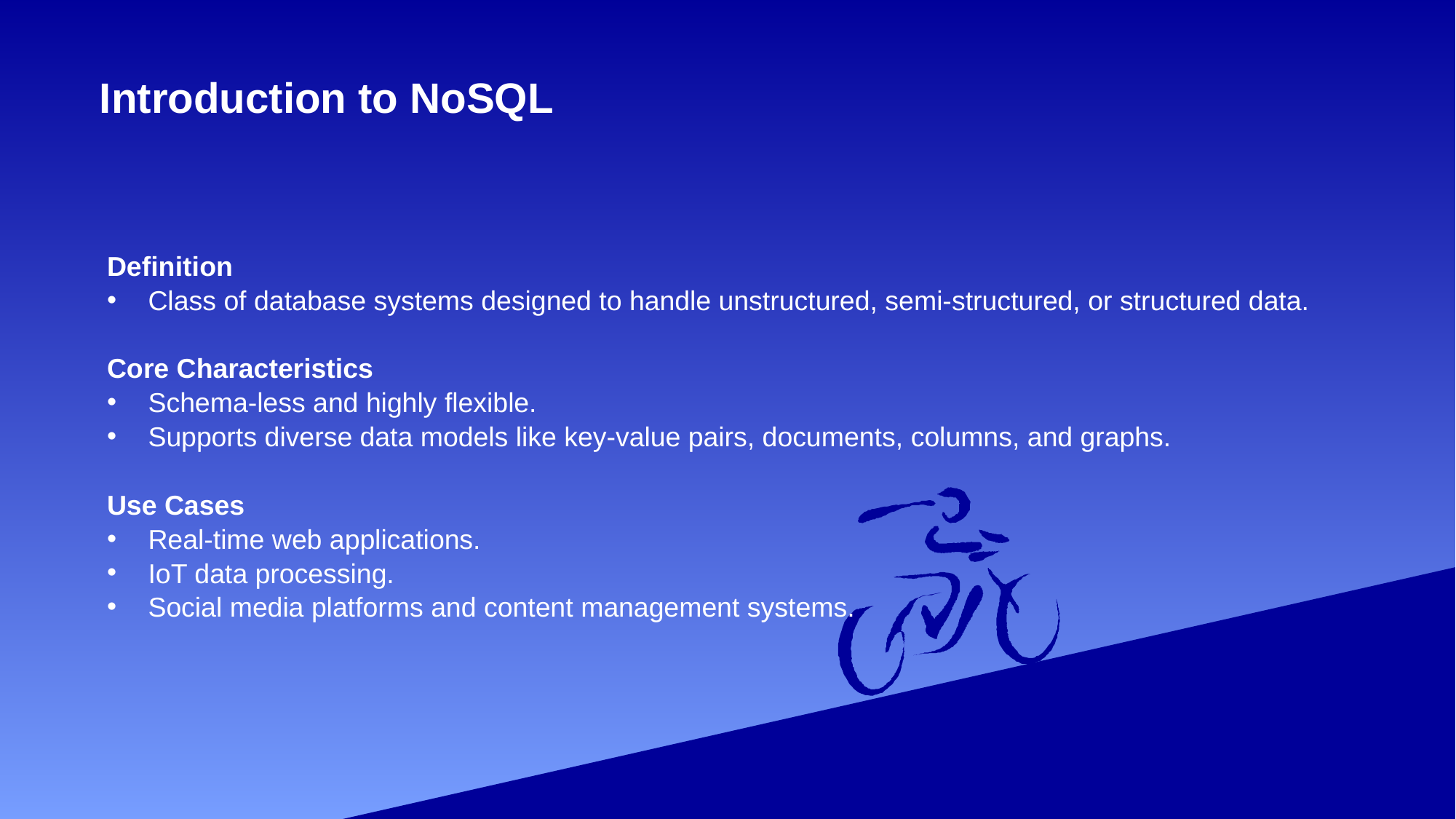

# Introduction to NoSQL

Definition
Class of database systems designed to handle unstructured, semi-structured, or structured data.

Core Characteristics
Schema-less and highly flexible.
Supports diverse data models like key-value pairs, documents, columns, and graphs.

Use Cases
Real-time web applications.
IoT data processing.
Social media platforms and content management systems.